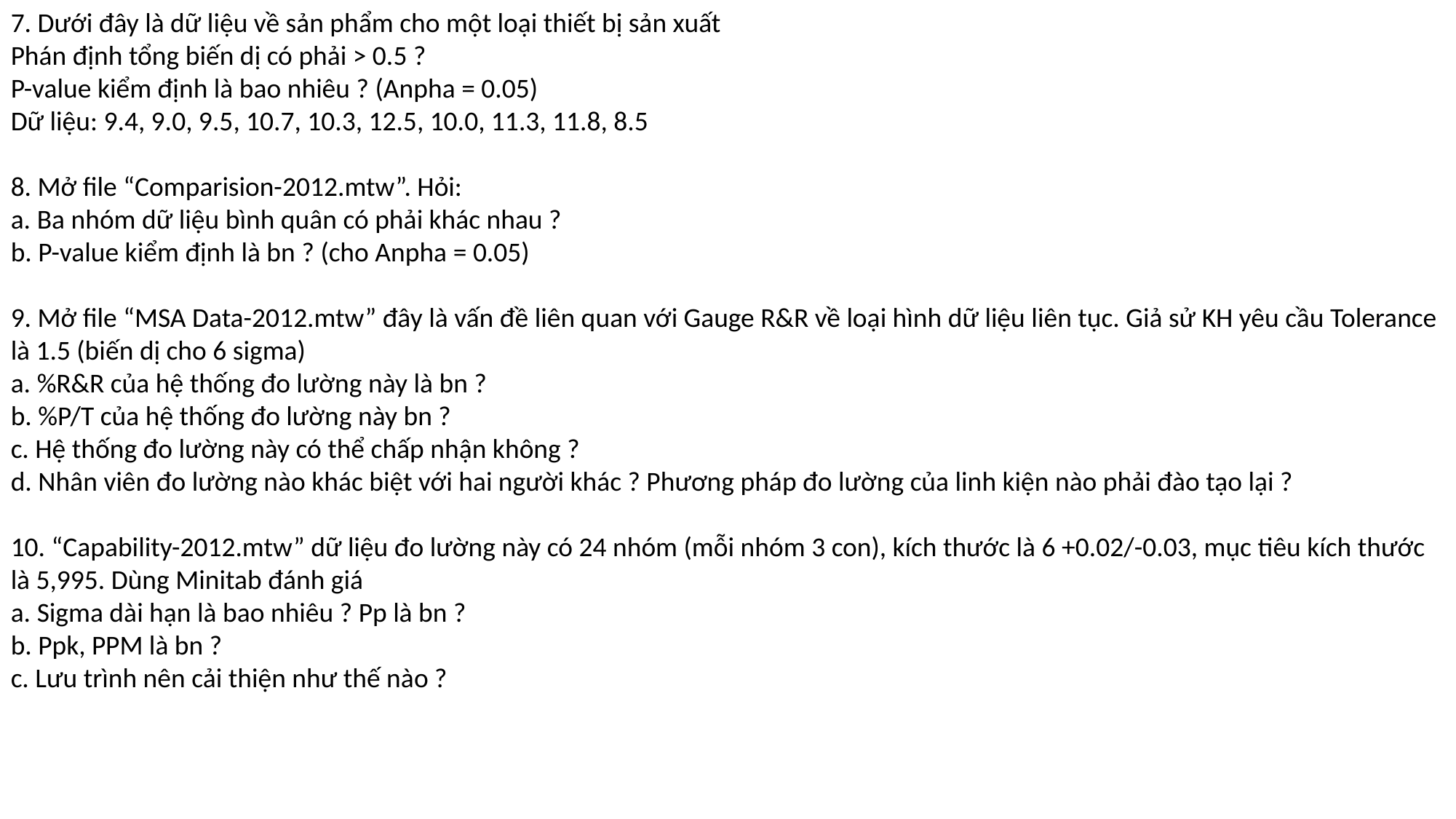

7. Dưới đây là dữ liệu về sản phẩm cho một loại thiết bị sản xuất
Phán định tổng biến dị có phải > 0.5 ?
P-value kiểm định là bao nhiêu ? (Anpha = 0.05)
Dữ liệu: 9.4, 9.0, 9.5, 10.7, 10.3, 12.5, 10.0, 11.3, 11.8, 8.5

8. Mở file “Comparision-2012.mtw”. Hỏi:
a. Ba nhóm dữ liệu bình quân có phải khác nhau ?
b. P-value kiểm định là bn ? (cho Anpha = 0.05)

9. Mở file “MSA Data-2012.mtw” đây là vấn đề liên quan với Gauge R&R về loại hình dữ liệu liên tục. Giả sử KH yêu cầu Tolerance là 1.5 (biến dị cho 6 sigma)
a. %R&R của hệ thống đo lường này là bn ?
b. %P/T của hệ thống đo lường này bn ?
c. Hệ thống đo lường này có thể chấp nhận không ?
d. Nhân viên đo lường nào khác biệt với hai người khác ? Phương pháp đo lường của linh kiện nào phải đào tạo lại ?

10. “Capability-2012.mtw” dữ liệu đo lường này có 24 nhóm (mỗi nhóm 3 con), kích thước là 6 +0.02/-0.03, mục tiêu kích thước là 5,995. Dùng Minitab đánh giá
a. Sigma dài hạn là bao nhiêu ? Pp là bn ?
b. Ppk, PPM là bn ?
c. Lưu trình nên cải thiện như thế nào ?